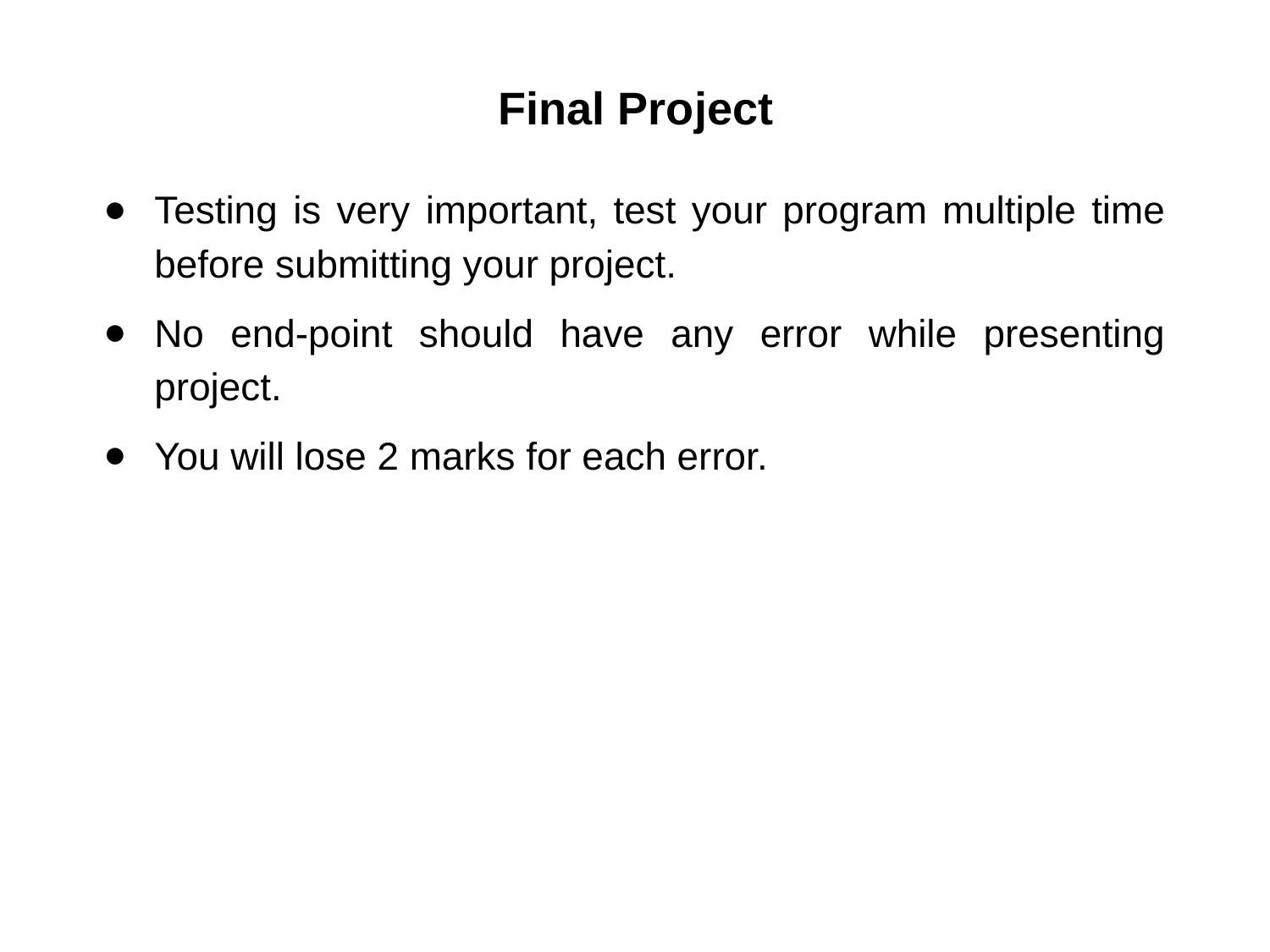

# Final Project
Testing is very important, test your program multiple time before submitting your project.
No end-point should have any error while presenting project.
You will lose 2 marks for each error.